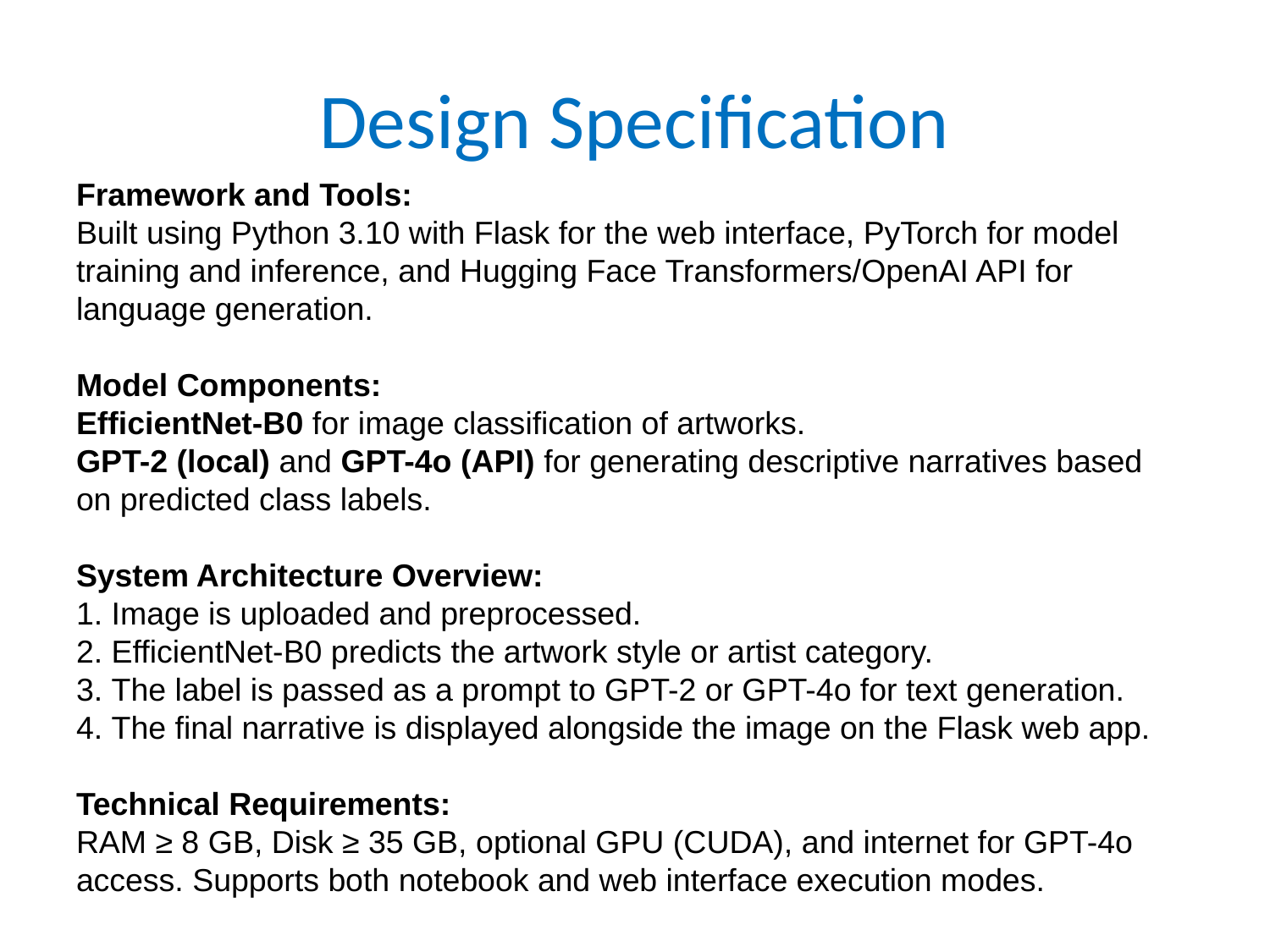

# Design Specification
Framework and Tools:
Built using Python 3.10 with Flask for the web interface, PyTorch for model training and inference, and Hugging Face Transformers/OpenAI API for language generation.

Model Components:
EfficientNet-B0 for image classification of artworks.
GPT-2 (local) and GPT-4o (API) for generating descriptive narratives based on predicted class labels.

System Architecture Overview:
 Image is uploaded and preprocessed.
 EfficientNet-B0 predicts the artwork style or artist category.
 The label is passed as a prompt to GPT-2 or GPT-4o for text generation.
 The final narrative is displayed alongside the image on the Flask web app.

Technical Requirements:
RAM ≥ 8 GB, Disk ≥ 35 GB, optional GPU (CUDA), and internet for GPT-4o access. Supports both notebook and web interface execution modes.